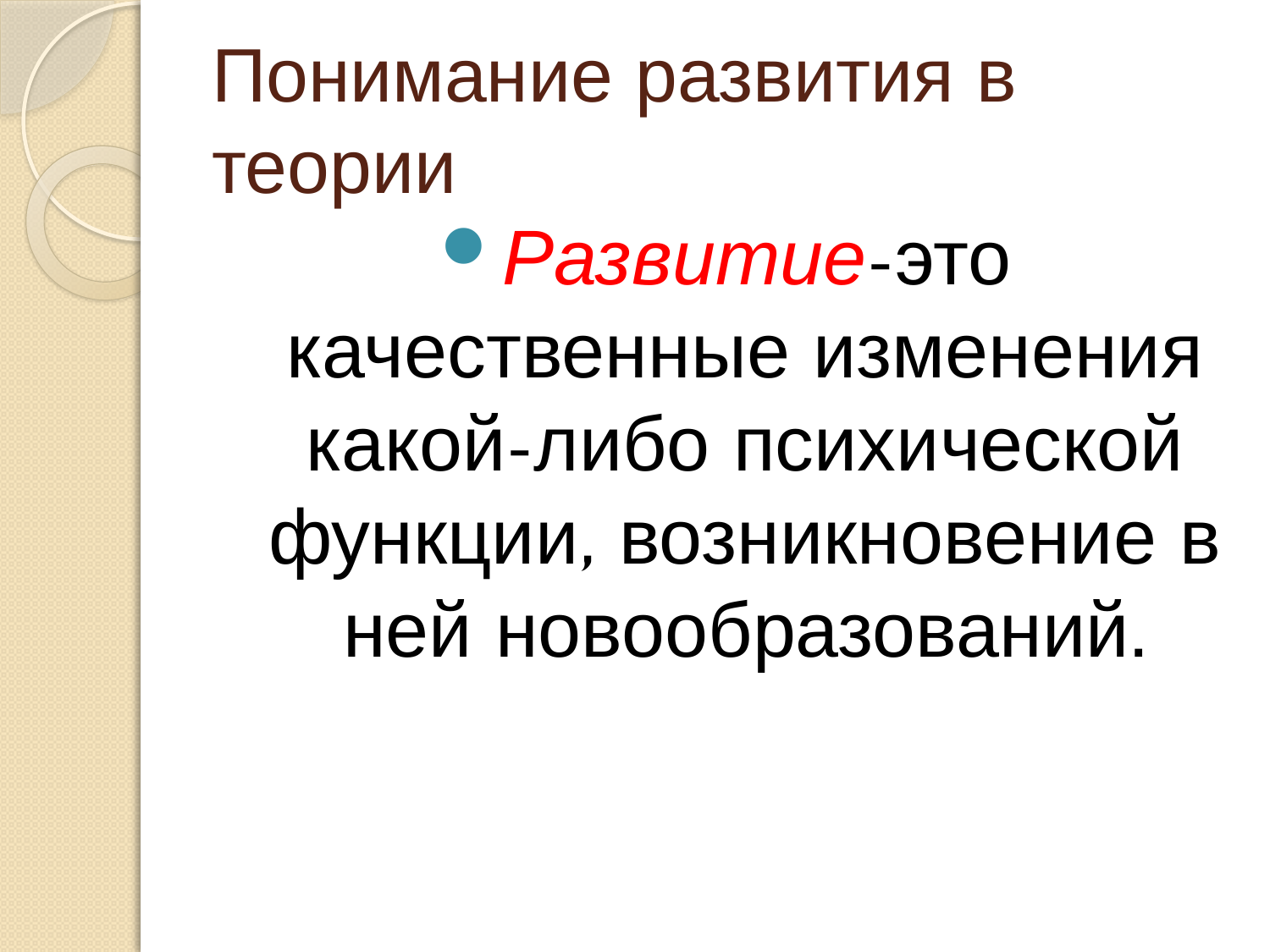

# Понимание развития в теории
Развитие-это качественные изменения какой-либо психической функции, возникновение в ней новообразований.